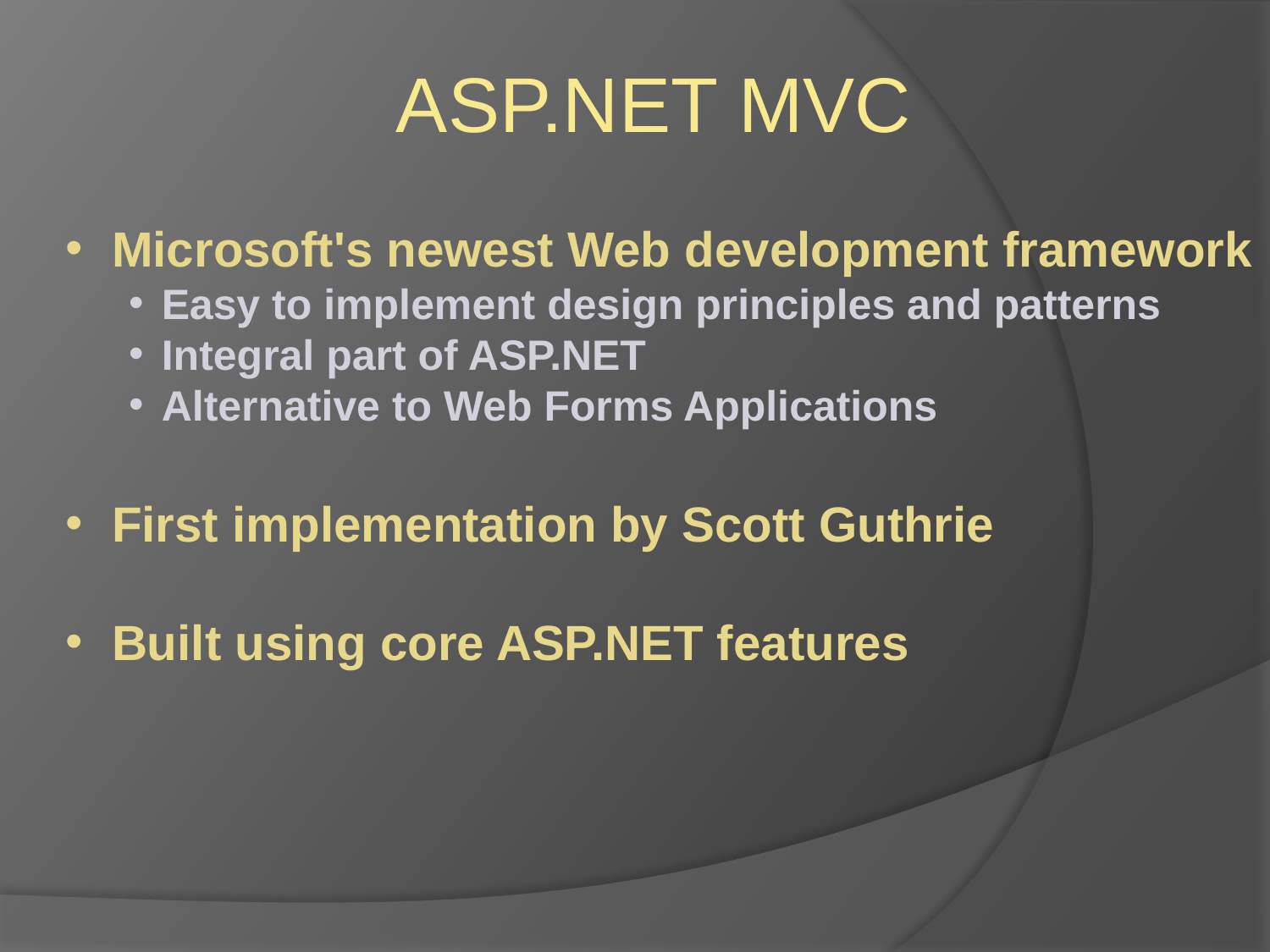

ASP.NET MVC
 Microsoft's newest Web development framework
Easy to implement design principles and patterns
Integral part of ASP.NET
Alternative to Web Forms Applications
 First implementation by Scott Guthrie

 Built using core ASP.NET features